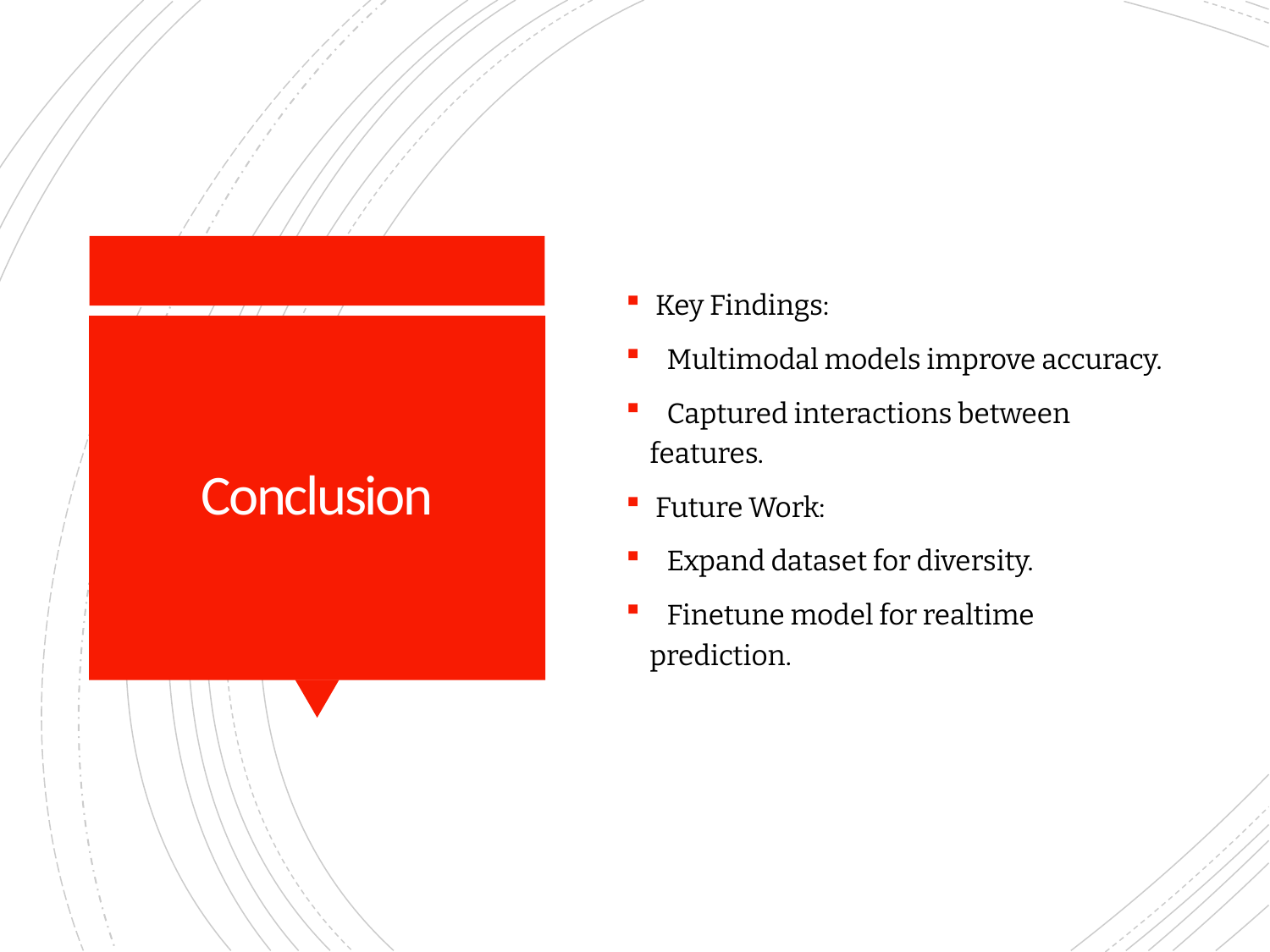

Key Findings:
   Multimodal models improve accuracy.
   Captured interactions between features.
 Future Work:
   Expand dataset for diversity.
   Finetune model for realtime prediction.
# Conclusion